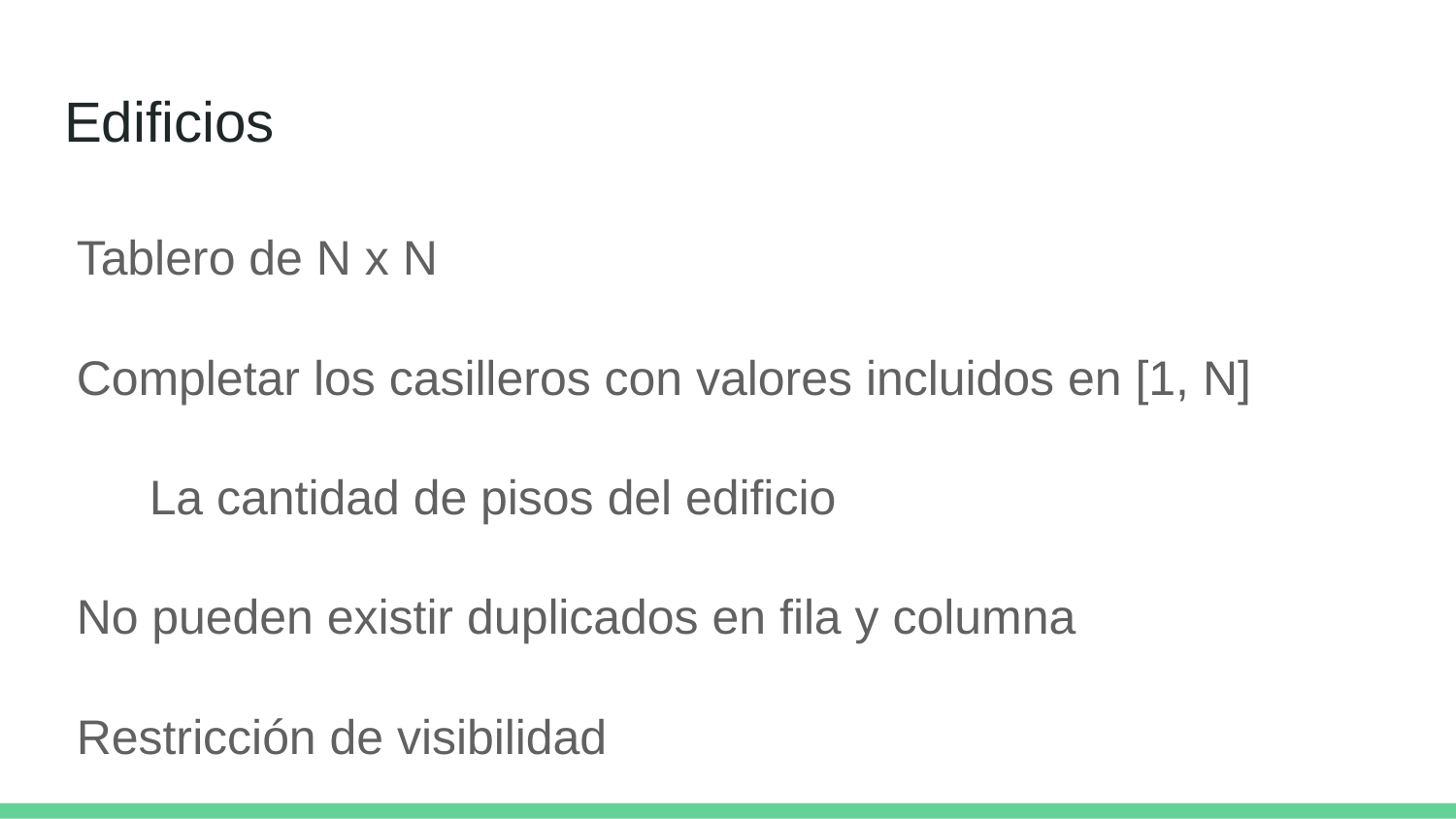

# Edificios
Tablero de N x N
Completar los casilleros con valores incluidos en [1, N]
La cantidad de pisos del edificio
No pueden existir duplicados en fila y columna
Restricción de visibilidad
La cantidad de edificios que puedo ver desde el borde